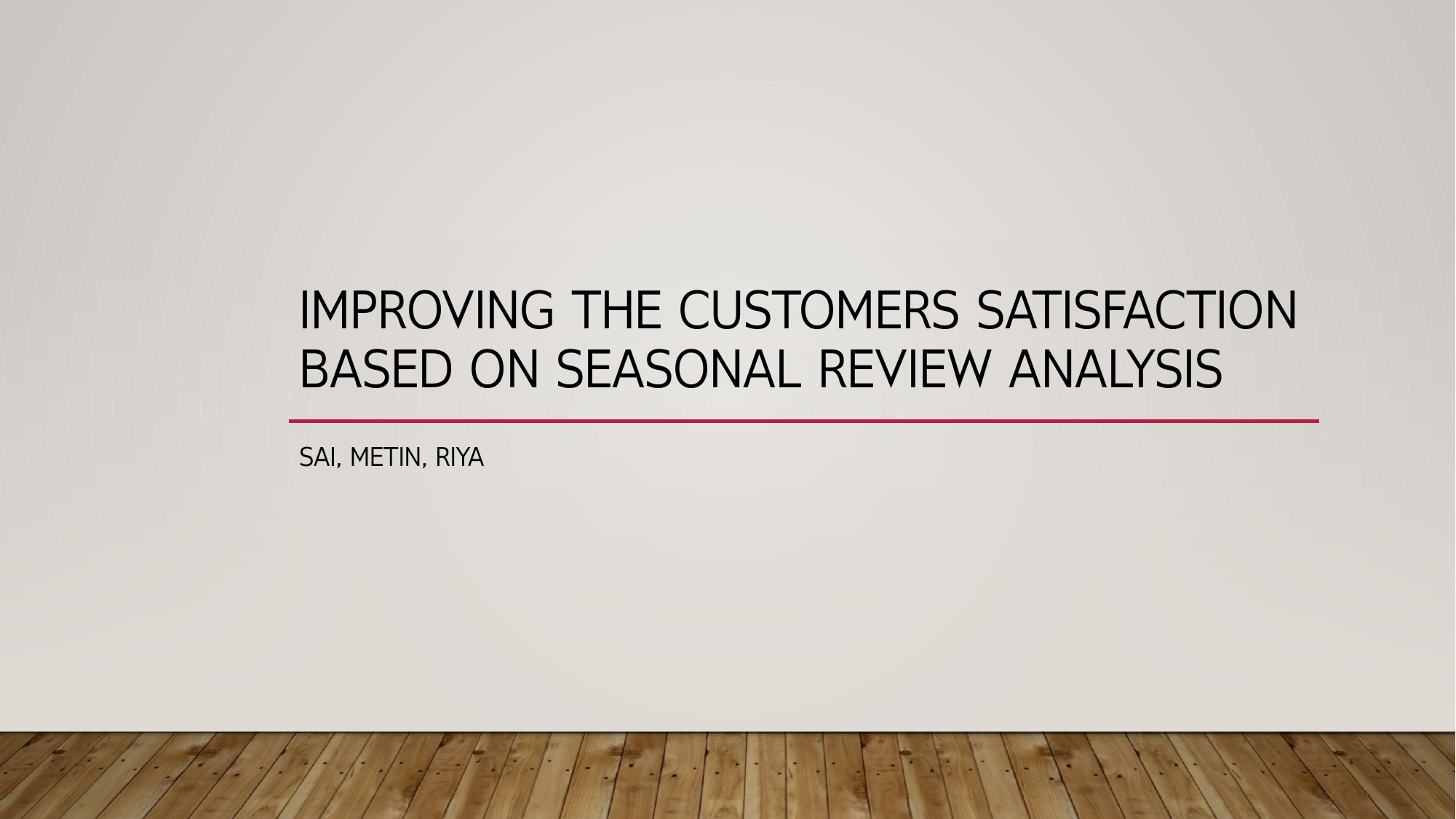

# IMPROVING THE CUSTOMERS SATISFACTION BASED ON SEASONAL REVIEW ANALYSIS
Sai, METIN, RIYA